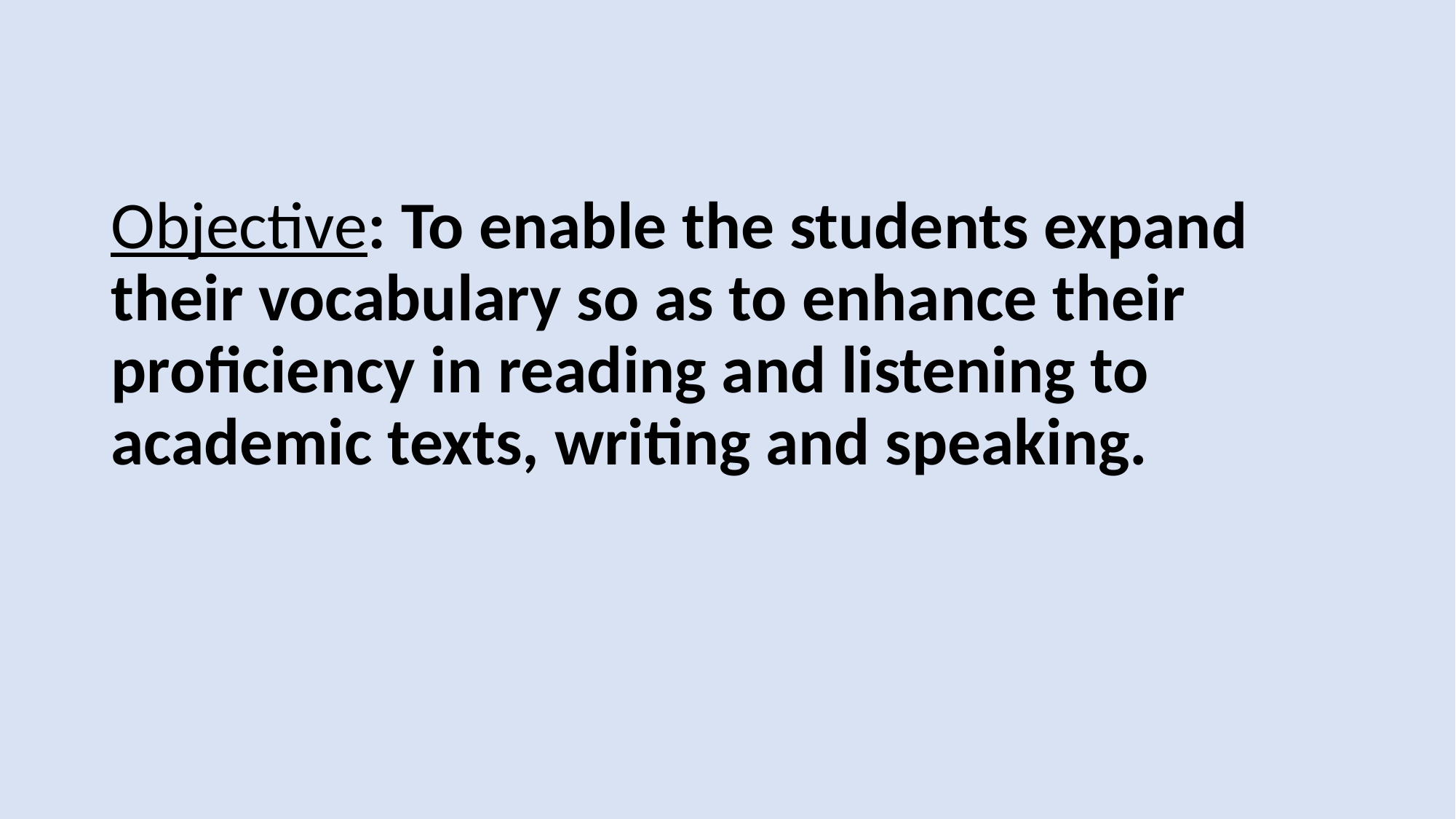

# Objective: To enable the students expand their vocabulary so as to enhance their proficiency in reading and listening to academic texts, writing and speaking.